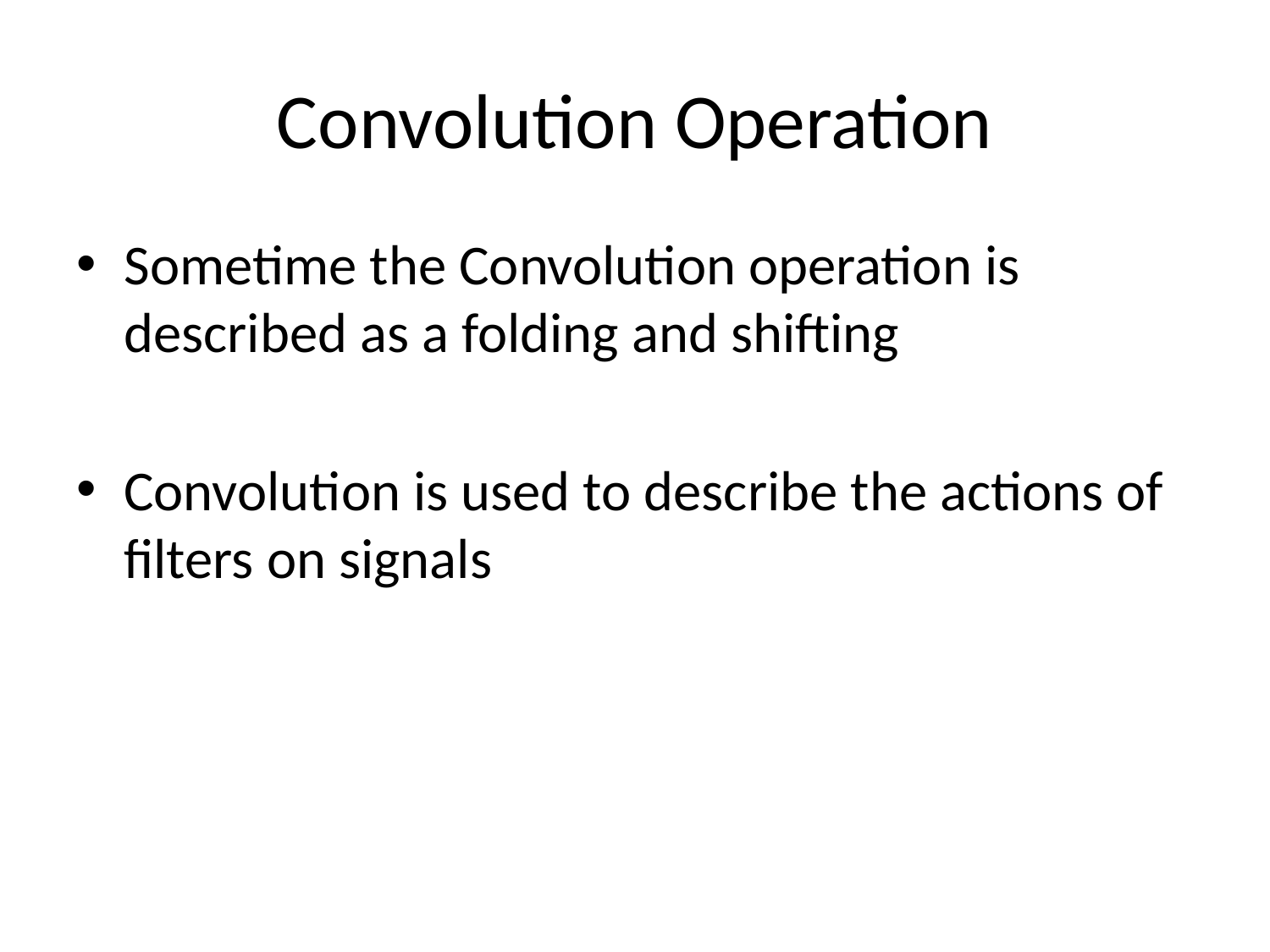

# Convolution Operation
Sometime the Convolution operation is described as a folding and shifting

Convolution is used to describe the actions of filters on signals